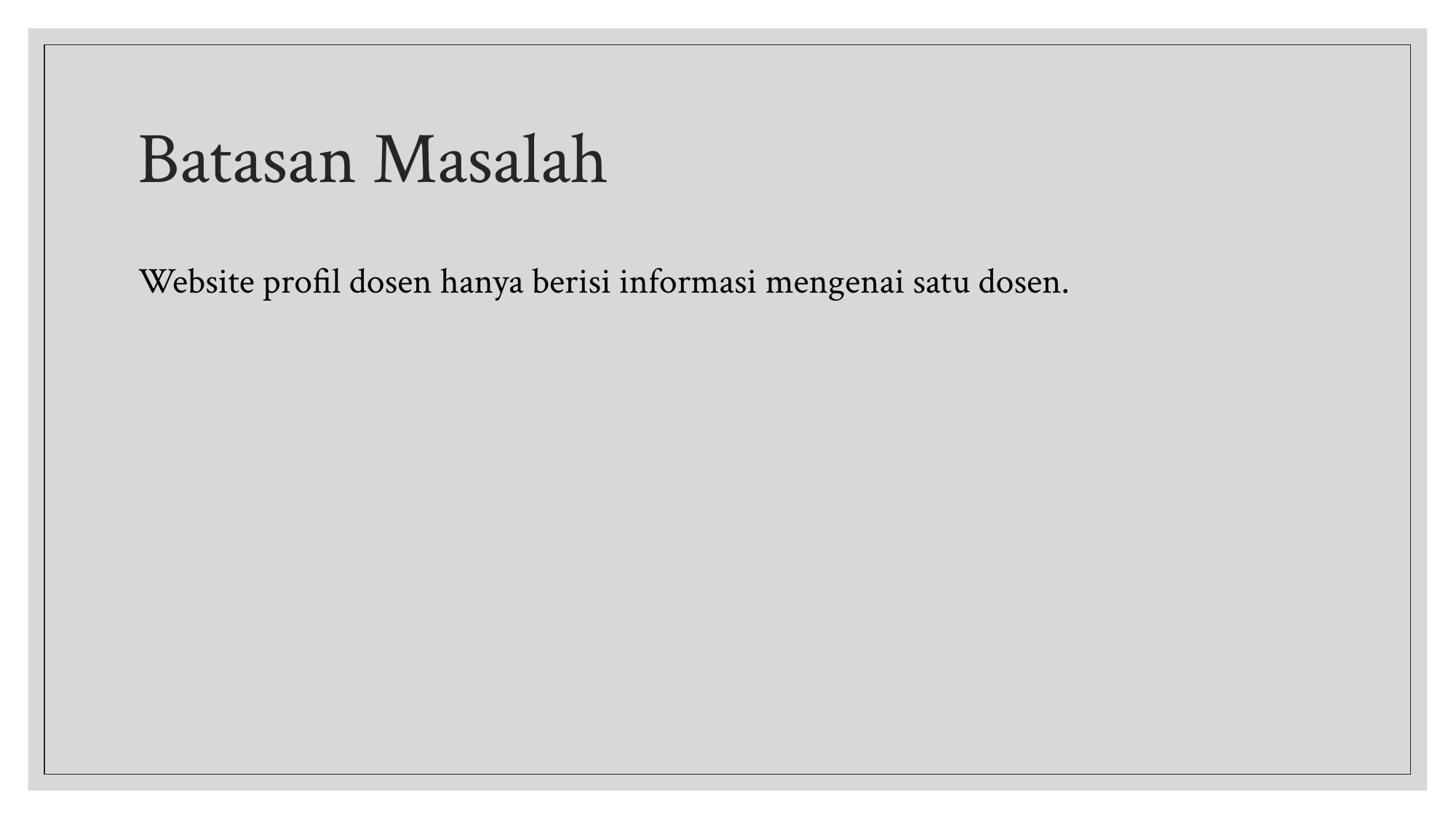

# Batasan Masalah
Website profil dosen hanya berisi informasi mengenai satu dosen.